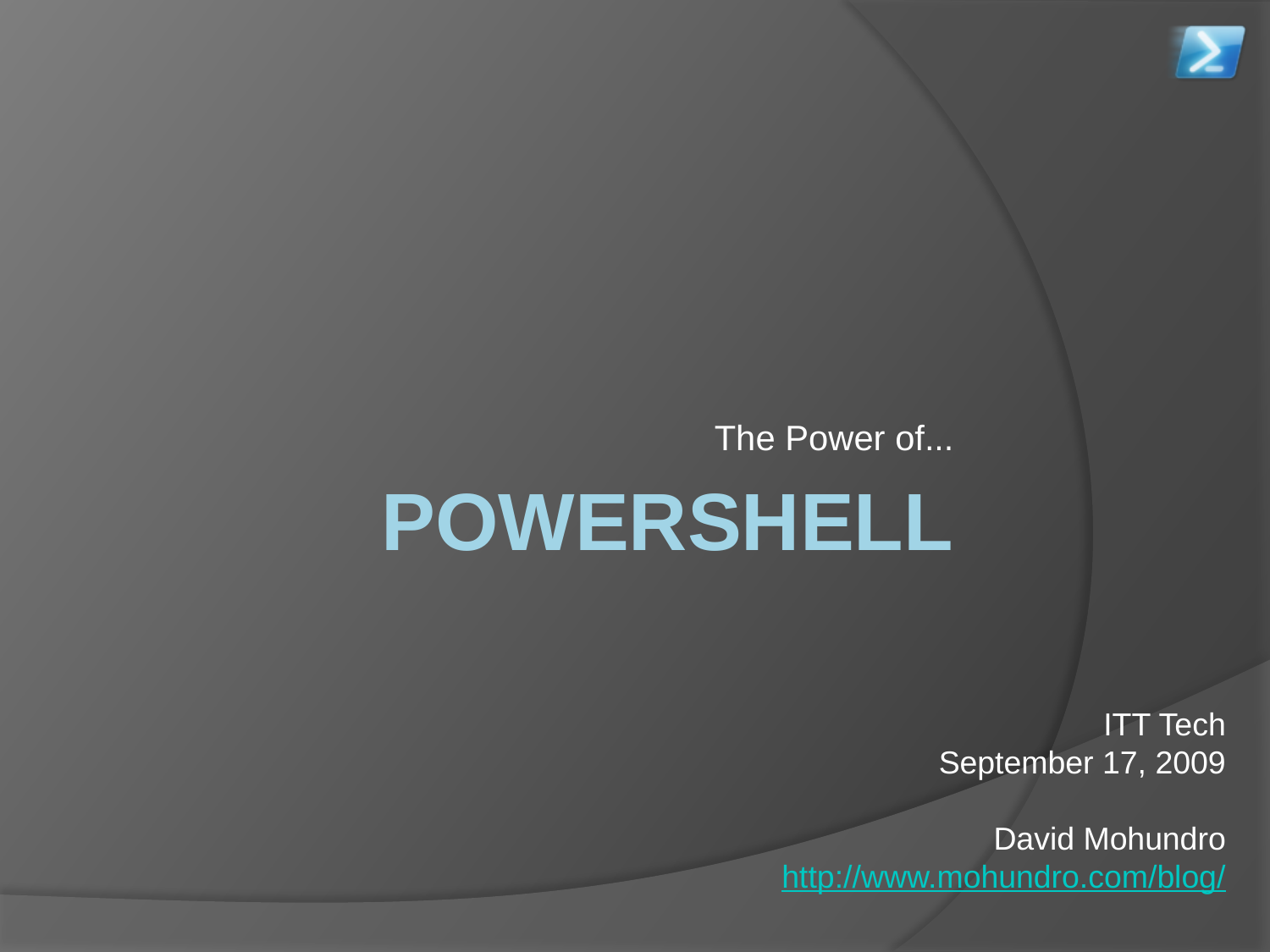

The Power of...
# POWERSHELL
ITT Tech
September 17, 2009

David Mohundro
http://www.mohundro.com/blog/